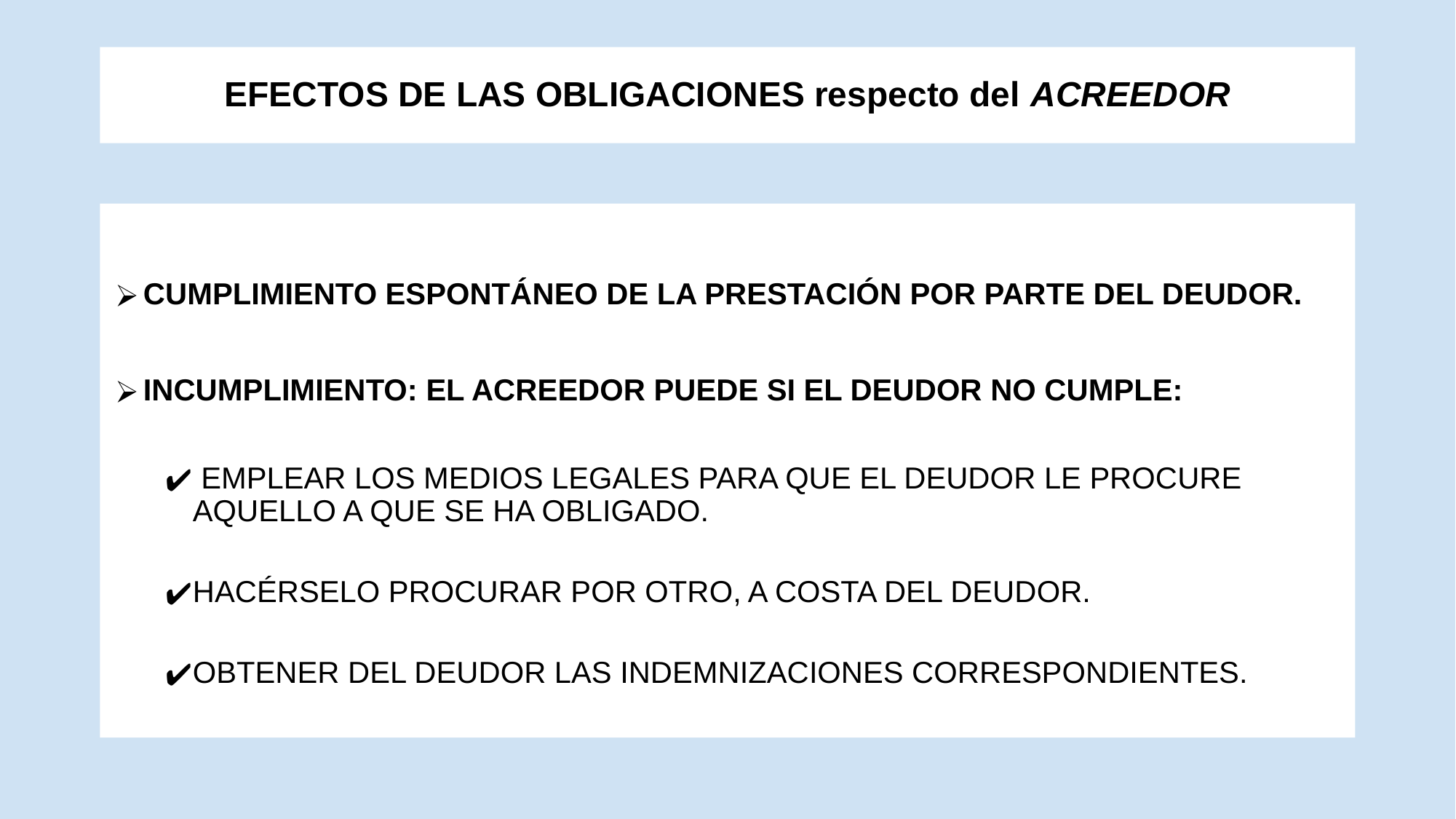

# EFECTOS DE LAS OBLIGACIONES respecto del ACREEDOR

CUMPLIMIENTO ESPONTÁNEO DE LA PRESTACIÓN POR PARTE DEL DEUDOR.

INCUMPLIMIENTO: EL ACREEDOR PUEDE SI EL DEUDOR NO CUMPLE:

 EMPLEAR LOS MEDIOS LEGALES PARA QUE EL DEUDOR LE PROCURE AQUELLO A QUE SE HA OBLIGADO.

HACÉRSELO PROCURAR POR OTRO, A COSTA DEL DEUDOR.

OBTENER DEL DEUDOR LAS INDEMNIZACIONES CORRESPONDIENTES.